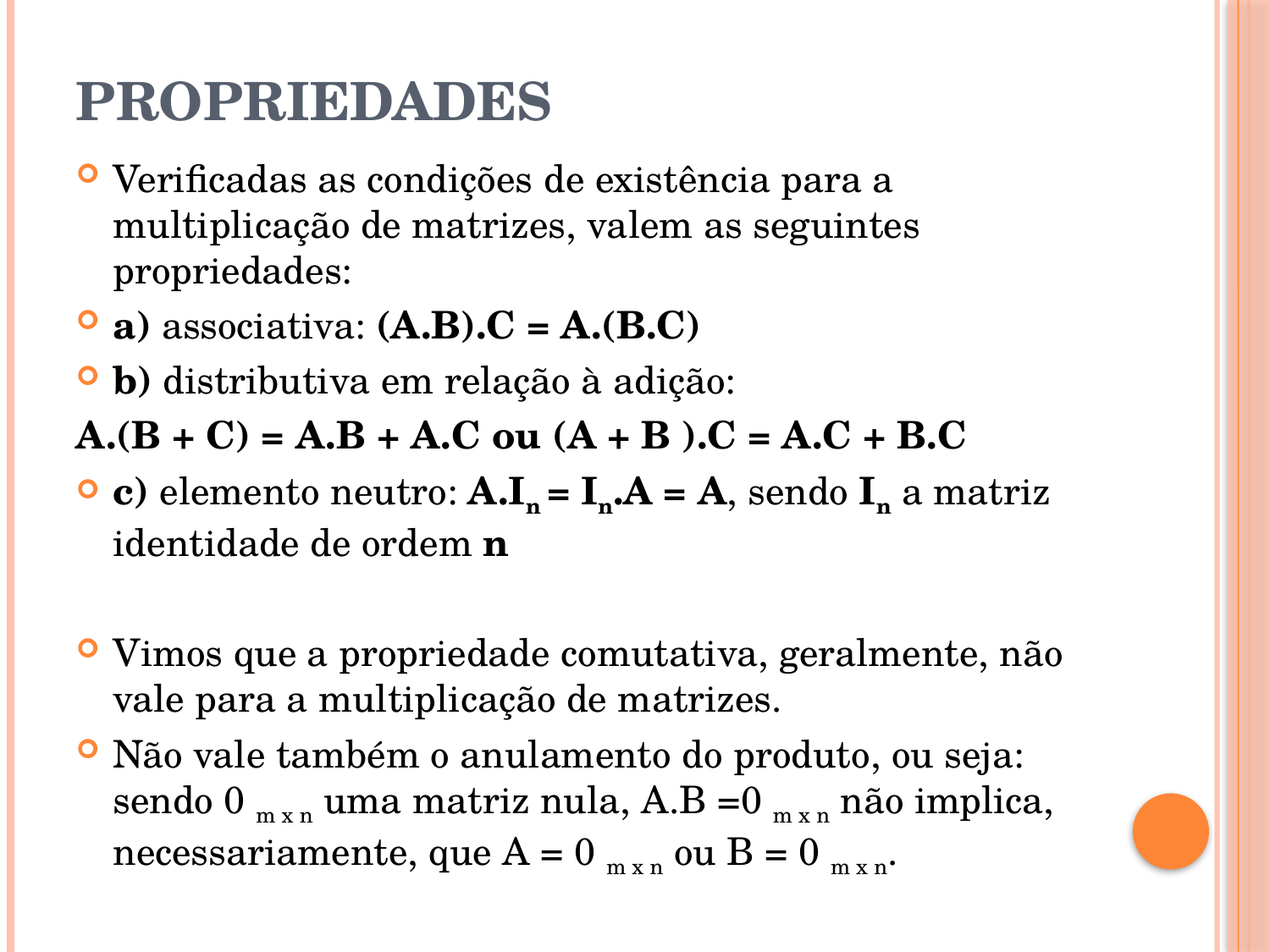

# Propriedades
Verificadas as condições de existência para a multiplicação de matrizes, valem as seguintes propriedades:
a) associativa: (A.B).C = A.(B.C)
b) distributiva em relação à adição:
A.(B + C) = A.B + A.C ou (A + B ).C = A.C + B.C
c) elemento neutro: A.In = In.A = A, sendo In a matriz identidade de ordem n

Vimos que a propriedade comutativa, geralmente, não vale para a multiplicação de matrizes.
Não vale também o anulamento do produto, ou seja: sendo 0 m x n uma matriz nula, A.B =0 m x n não implica, necessariamente, que A = 0 m x n ou B = 0 m x n.